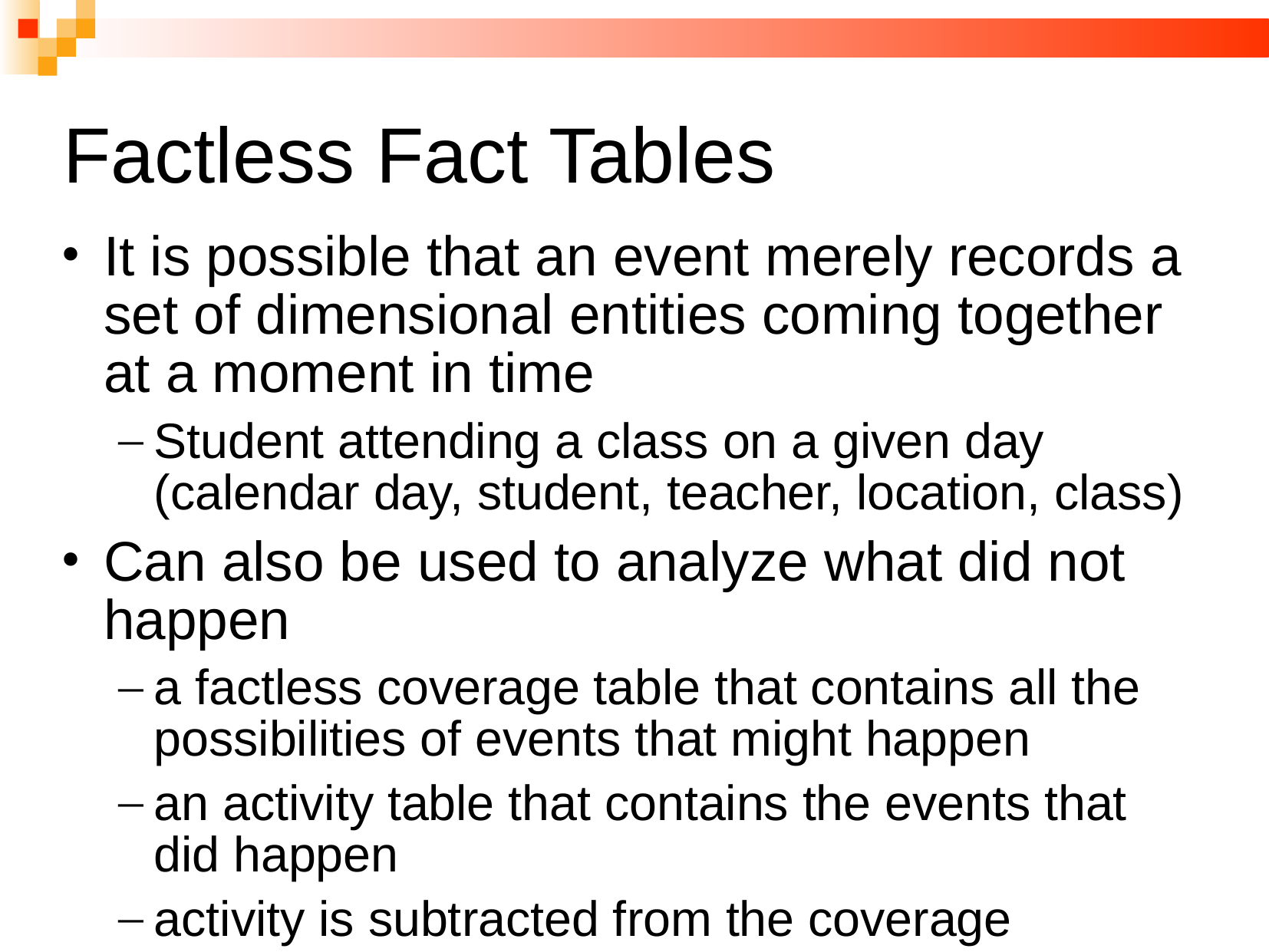

# Factless Fact Tables
It is possible that an event merely records a set of dimensional entities coming together at a moment in time
Student attending a class on a given day (calendar day, student, teacher, location, class)
Can also be used to analyze what did not happen
a factless coverage table that contains all the possibilities of events that might happen
an activity table that contains the events that did happen
activity is subtracted from the coverage